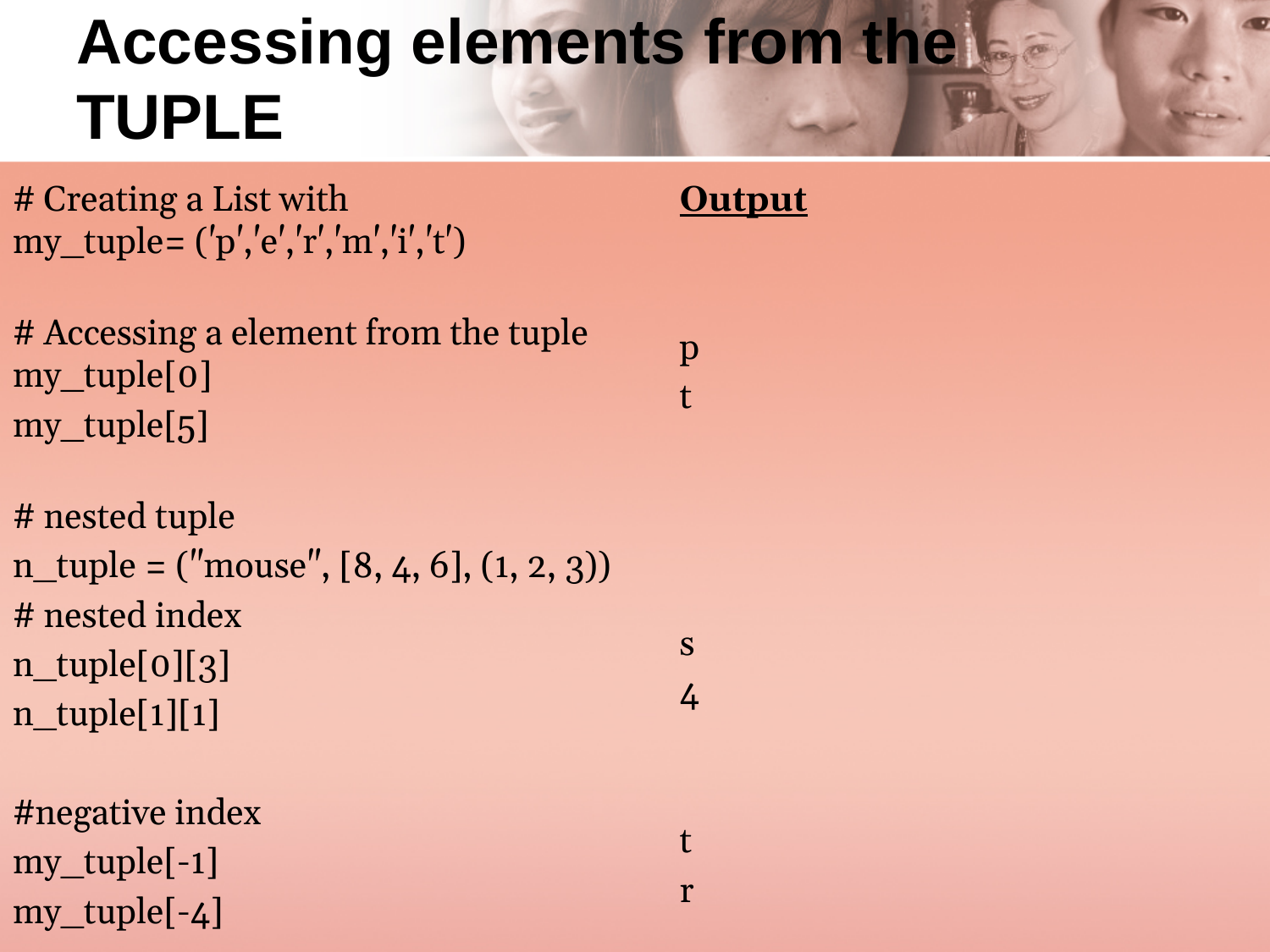

# Accessing elements from the TUPLE
# Creating a List with my_tuple= ('p','e','r','m','i','t')
# Accessing a element from the tuple
my_tuple[0]
my_tuple[5]
# nested tuple
n_tuple = ("mouse", [8, 4, 6], (1, 2, 3))
# nested index
n_tuple[0][3]
n_tuple[1][1]

#negative index
my_tuple[-1]
my_tuple[-4]

Output

p
t

s
4

t
r